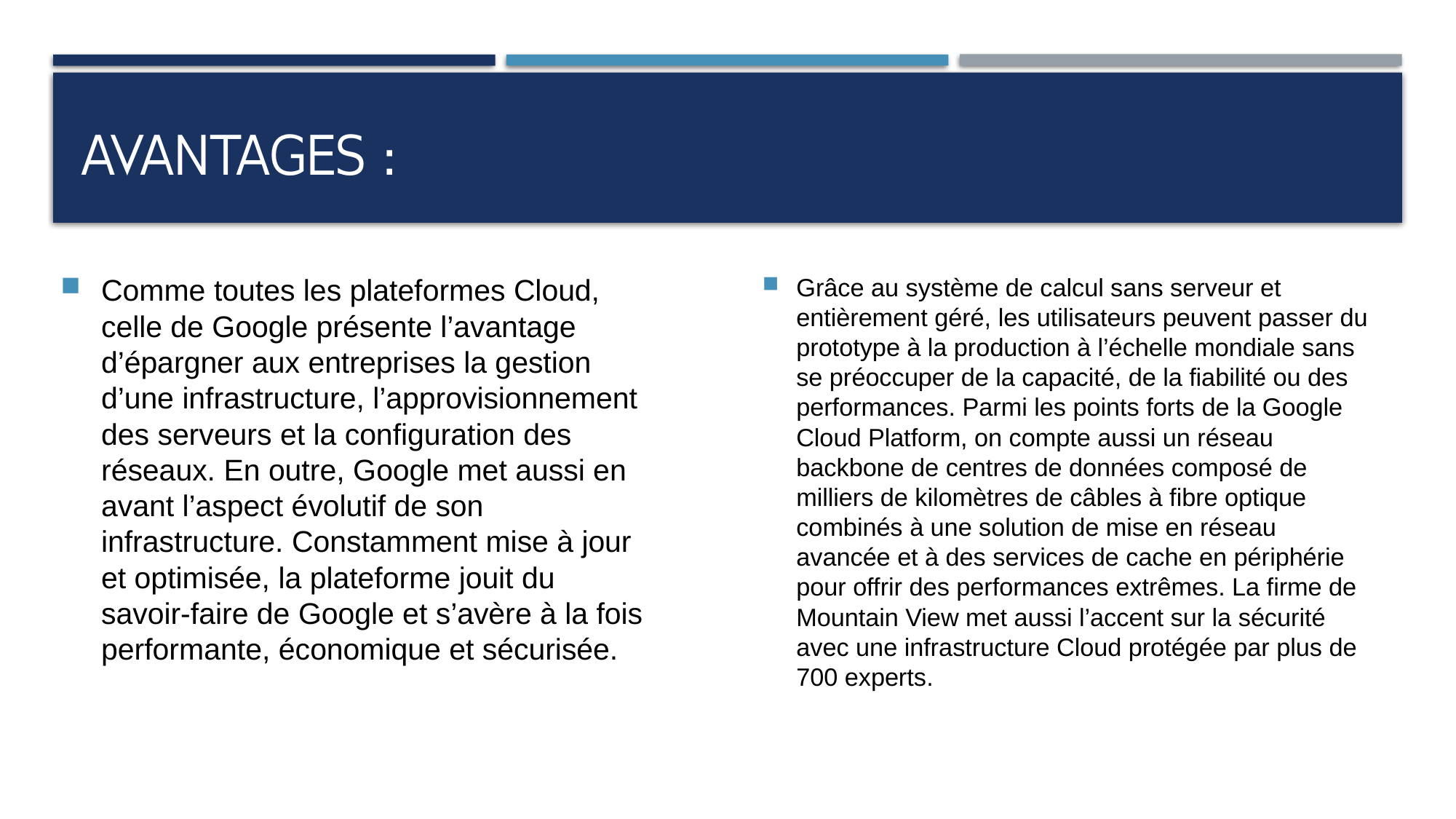

# Avantages :
Comme toutes les plateformes Cloud, celle de Google présente l’avantage d’épargner aux entreprises la gestion d’une infrastructure, l’approvisionnement des serveurs et la configuration des réseaux. En outre, Google met aussi en avant l’aspect évolutif de son infrastructure. Constamment mise à jour et optimisée, la plateforme jouit du savoir-faire de Google et s’avère à la fois performante, économique et sécurisée.

Grâce au système de calcul sans serveur et entièrement géré, les utilisateurs peuvent passer du prototype à la production à l’échelle mondiale sans se préoccuper de la capacité, de la fiabilité ou des performances. Parmi les points forts de la Google Cloud Platform, on compte aussi un réseau backbone de centres de données composé de milliers de kilomètres de câbles à fibre optique combinés à une solution de mise en réseau avancée et à des services de cache en périphérie pour offrir des performances extrêmes. La firme de Mountain View met aussi l’accent sur la sécurité avec une infrastructure Cloud protégée par plus de 700 experts.